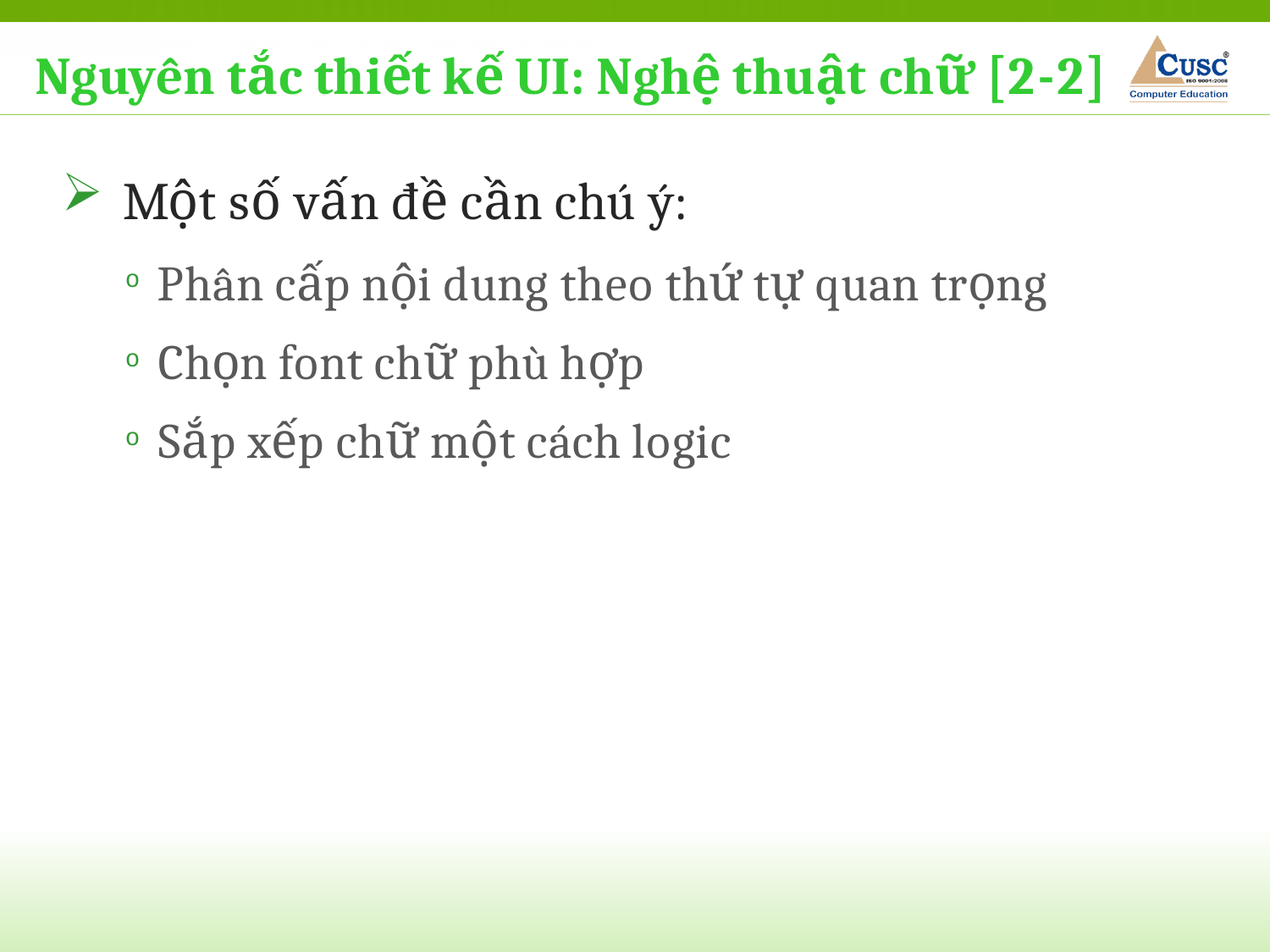

Nguyên tắc thiết kế UI: Nghệ thuật chữ [2-2]
Một số vấn đề cần chú ý:
Phân cấp nội dung theo thứ tự quan trọng
Chọn font chữ phù hợp
Sắp xếp chữ một cách logic